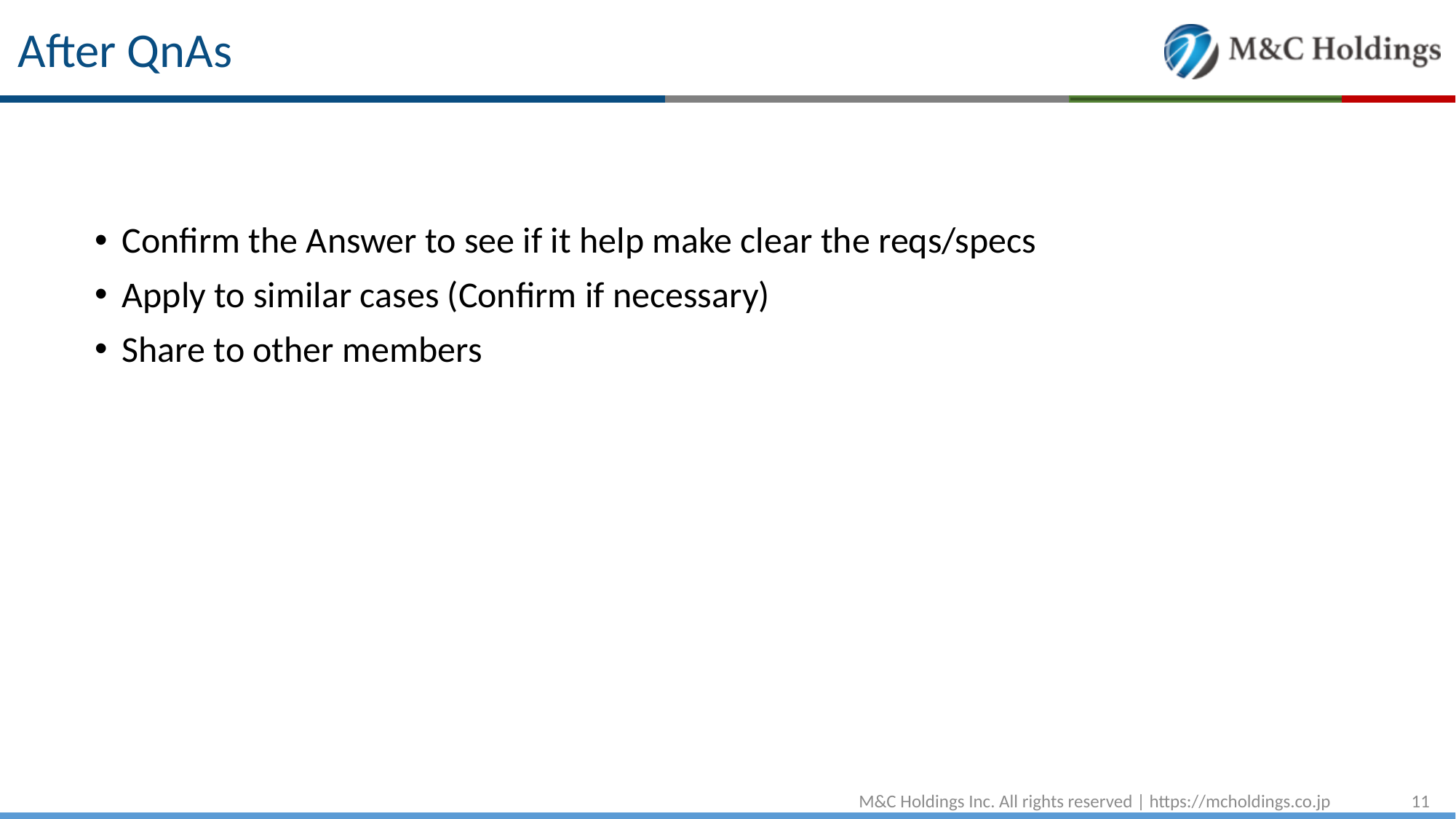

# After QnAs
Confirm the Answer to see if it help make clear the reqs/specs
Apply to similar cases (Confirm if necessary)
Share to other members

M&C Holdings Inc. All rights reserved | https://mcholdings.co.jp
11